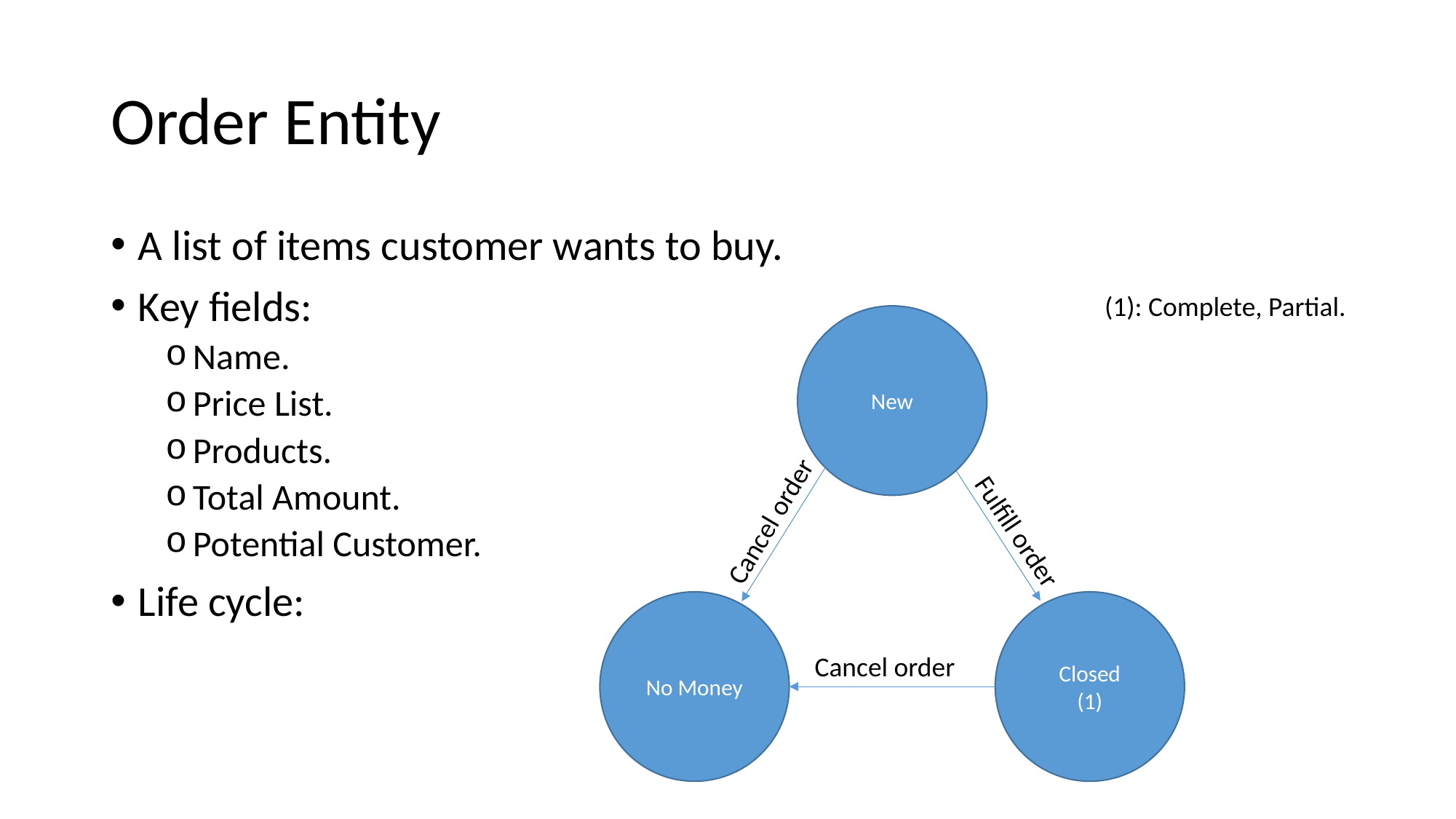

# Order Entity
A list of items customer wants to buy.
Key fields:
Name.
Price List.
Products.
Total Amount.
Potential Customer.
Life cycle:
(1): Complete, Partial.
New
Cancel order
Fulfill order
No Money
Closed
(1)
Cancel order